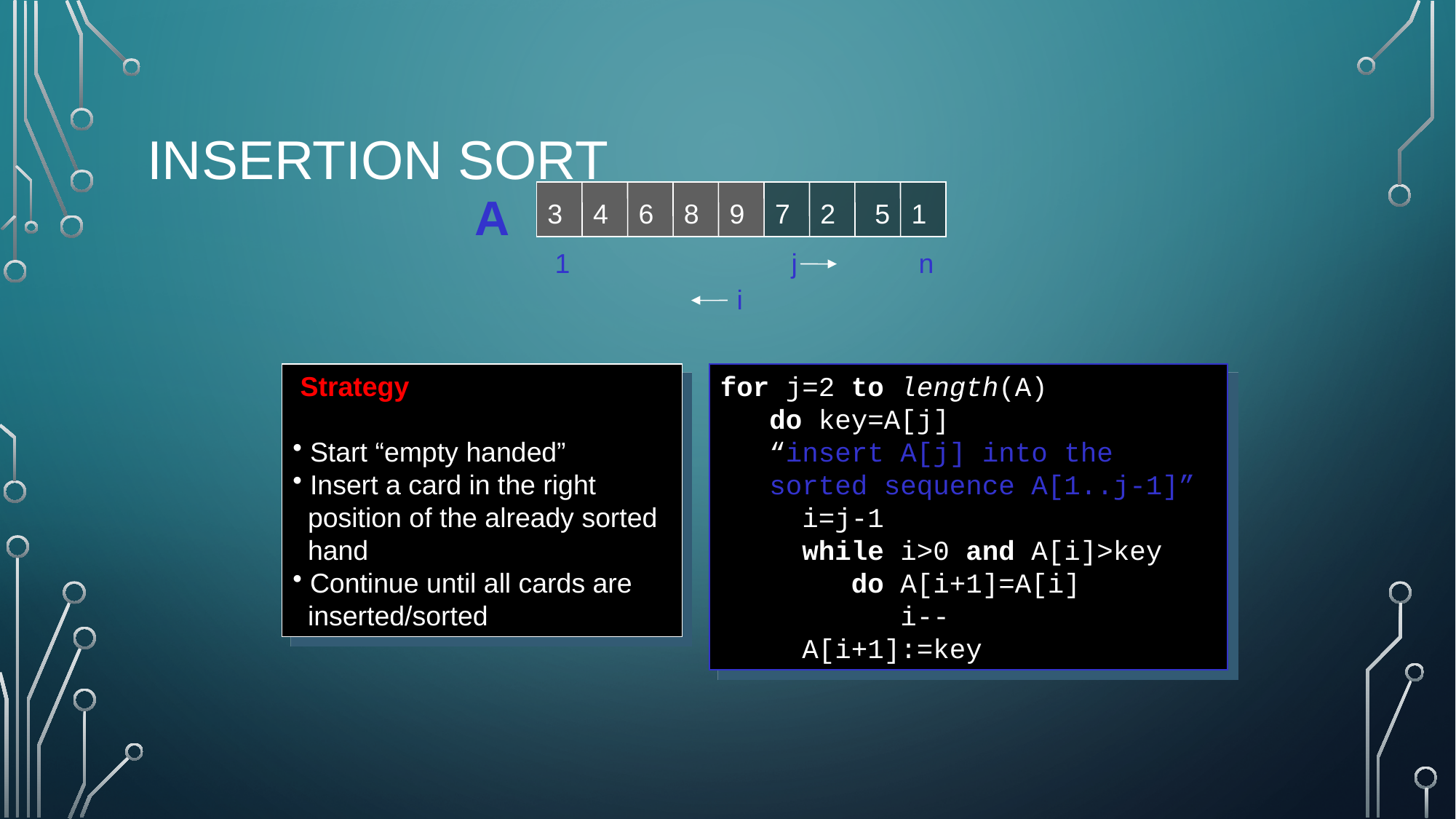

# Insertion Sort
A

3
4
6
8
9
7
2
5
1
1
j
n

i

 Strategy

 Start “empty handed”
 Insert a card in the right
  position of the already sorted
  hand
 Continue until all cards are
  inserted/sorted
for j=2 to length(A)
   do key=A[j]
   “insert A[j] into the
   sorted sequence A[1..j-1]”
     i=j-1
     while i>0 and A[i]>key
        do A[i+1]=A[i]
           i--
     A[i+1]:=key